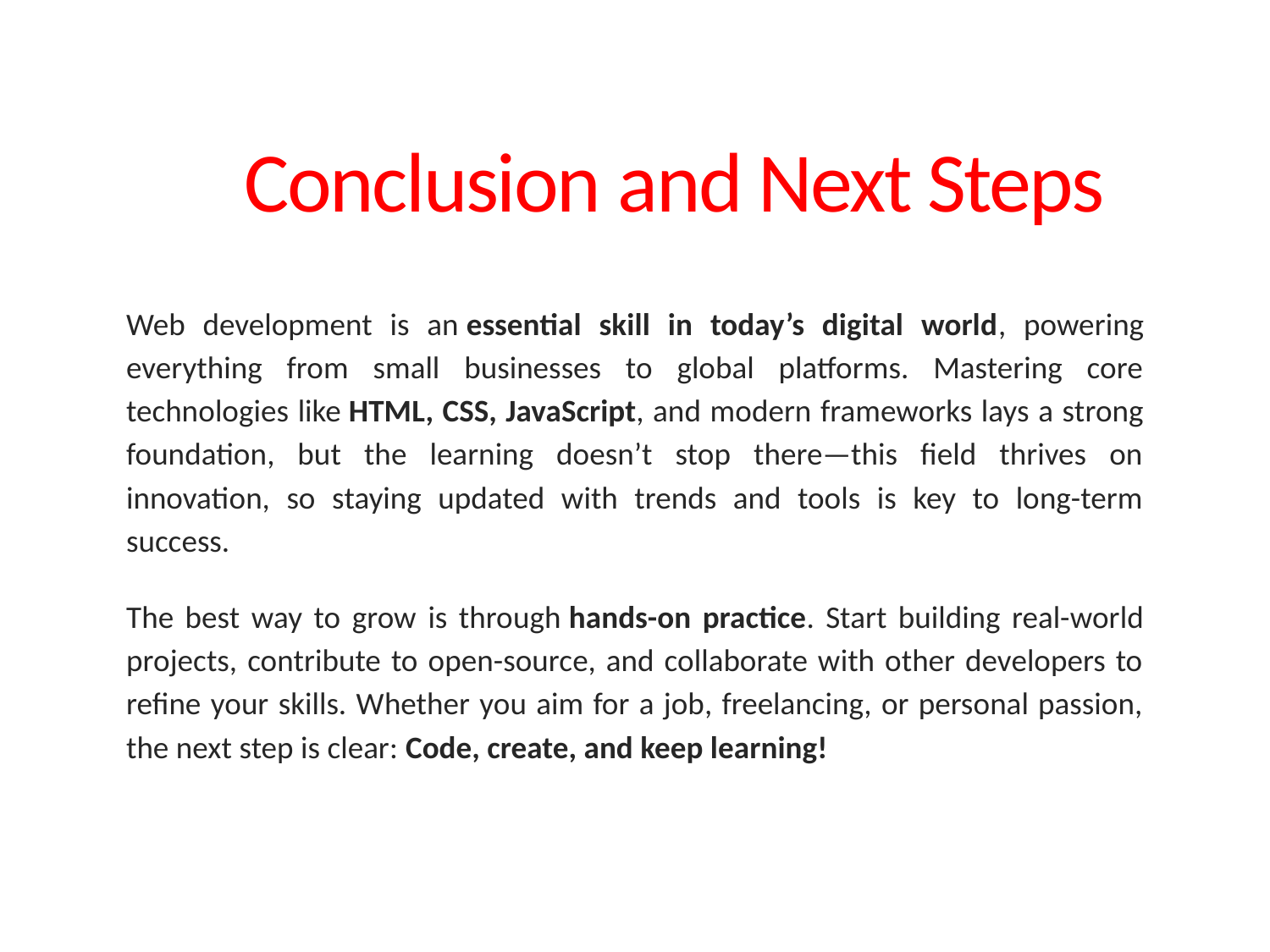

# Conclusion and Next Steps

Web development is an essential skill in today’s digital world, powering everything from small businesses to global platforms. Mastering core technologies like HTML, CSS, JavaScript, and modern frameworks lays a strong foundation, but the learning doesn’t stop there—this field thrives on innovation, so staying updated with trends and tools is key to long-term success.
The best way to grow is through hands-on practice. Start building real-world projects, contribute to open-source, and collaborate with other developers to refine your skills. Whether you aim for a job, freelancing, or personal passion, the next step is clear: Code, create, and keep learning!